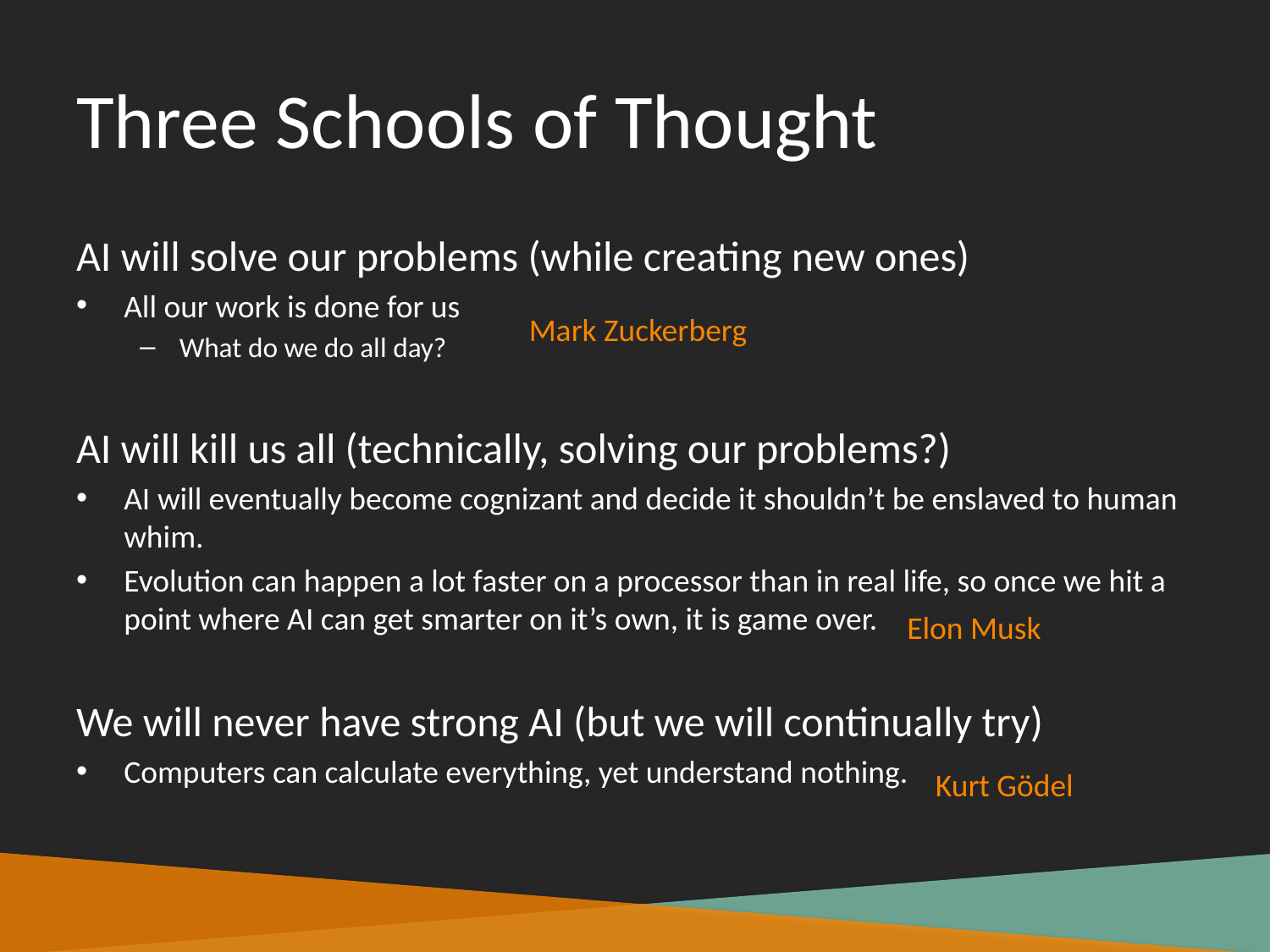

# Three Schools of Thought
AI will solve our problems (while creating new ones)
All our work is done for us
What do we do all day?

AI will kill us all (technically, solving our problems?)
AI will eventually become cognizant and decide it shouldn’t be enslaved to human whim.
Evolution can happen a lot faster on a processor than in real life, so once we hit a point where AI can get smarter on it’s own, it is game over.

We will never have strong AI (but we will continually try)
Computers can calculate everything, yet understand nothing.
Mark Zuckerberg
Elon Musk
Kurt Gödel